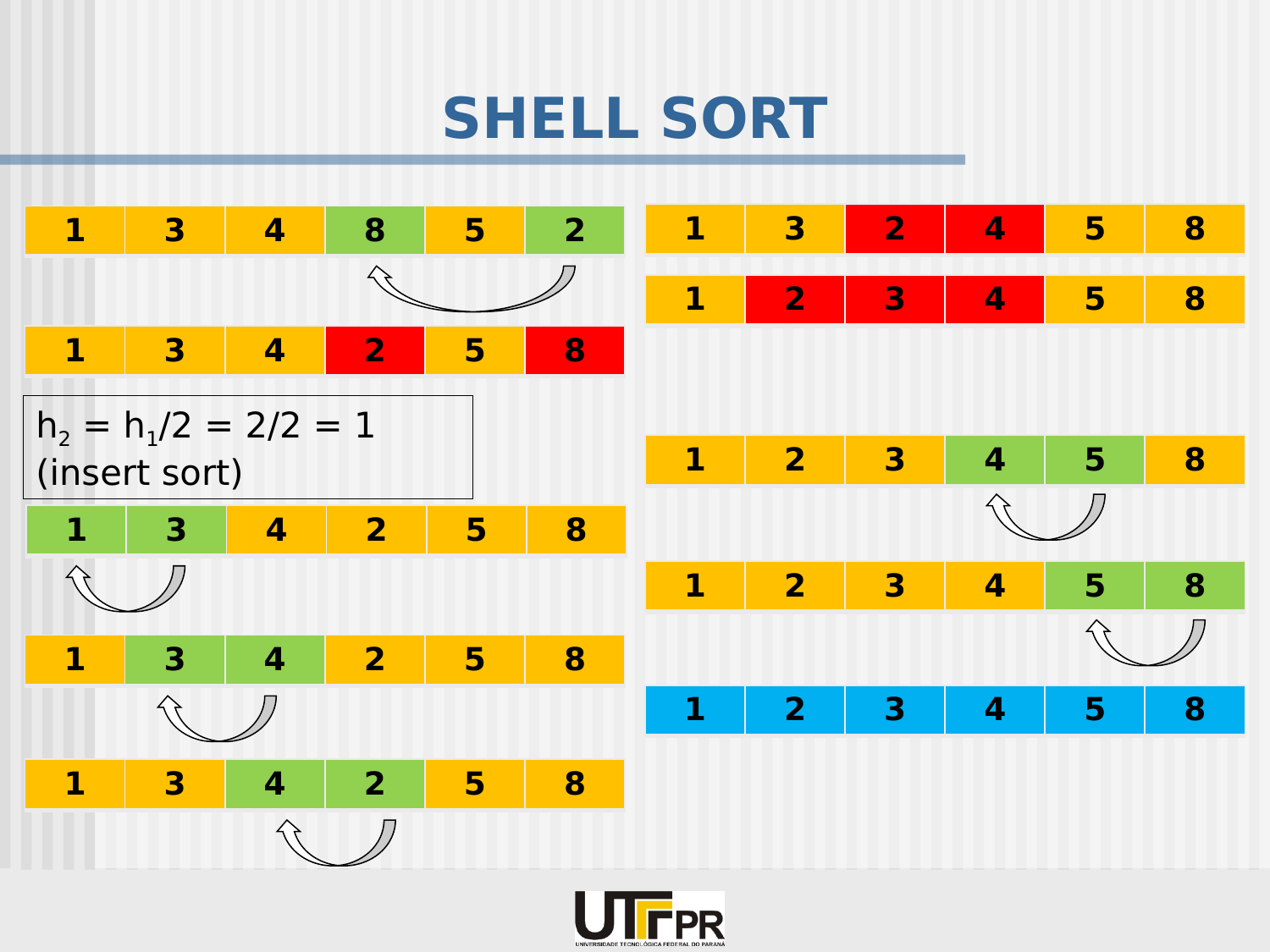

# SHELL SORT

| 1 | 3 | 2 | 4 | 5 | 8 |
| --- | --- | --- | --- | --- | --- |
| 1 | 3 | 4 | 8 | 5 | 2 |
| --- | --- | --- | --- | --- | --- |
| 1 | 2 | 3 | 4 | 5 | 8 |
| --- | --- | --- | --- | --- | --- |
| 1 | 3 | 4 | 2 | 5 | 8 |
| --- | --- | --- | --- | --- | --- |
h2 = h1/2 = 2/2 = 1 (insert sort)
| 1 | 2 | 3 | 4 | 5 | 8 |
| --- | --- | --- | --- | --- | --- |

| 1 | 3 | 4 | 2 | 5 | 8 |
| --- | --- | --- | --- | --- | --- |

| 1 | 2 | 3 | 4 | 5 | 8 |
| --- | --- | --- | --- | --- | --- |

| 1 | 3 | 4 | 2 | 5 | 8 |
| --- | --- | --- | --- | --- | --- |

| 1 | 2 | 3 | 4 | 5 | 8 |
| --- | --- | --- | --- | --- | --- |
| 1 | 3 | 4 | 2 | 5 | 8 |
| --- | --- | --- | --- | --- | --- |